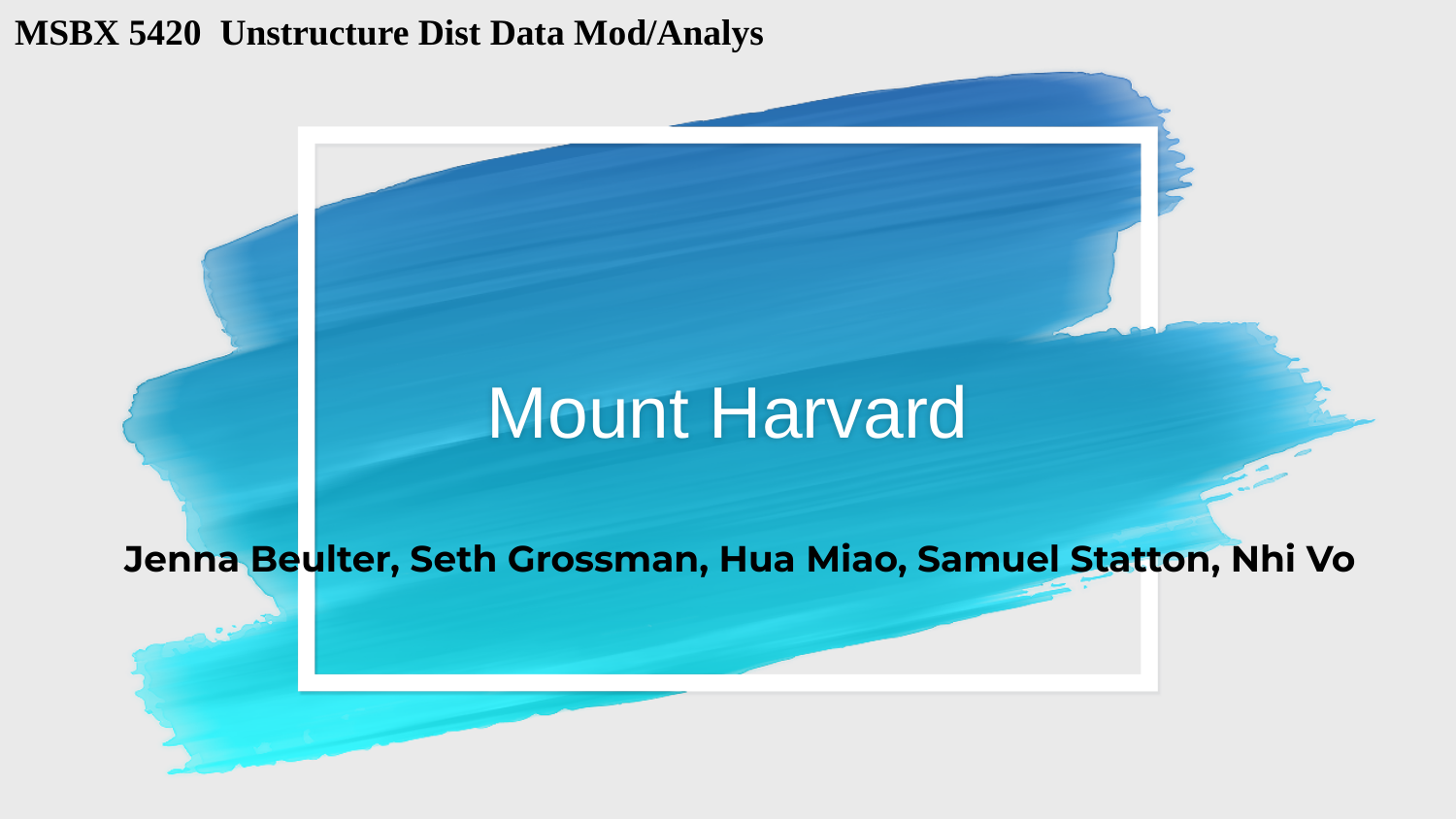

MSBX 5420  Unstructure Dist Data Mod/Analys

# Mount Harvard
Jenna Beulter, Seth Grossman, Hua Miao, Samuel Statton, Nhi Vo